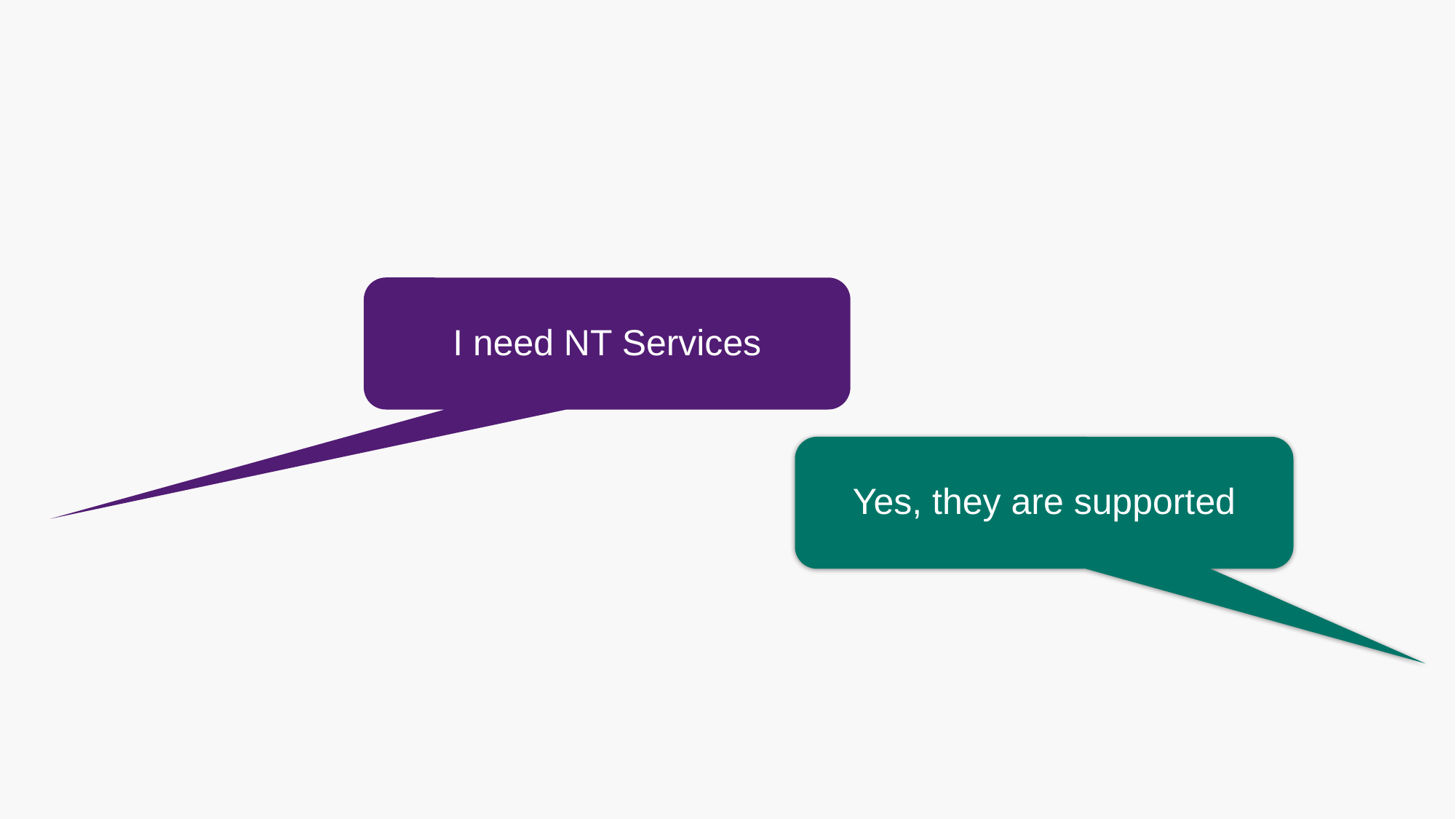

I need NT Services
Yes, they are supported